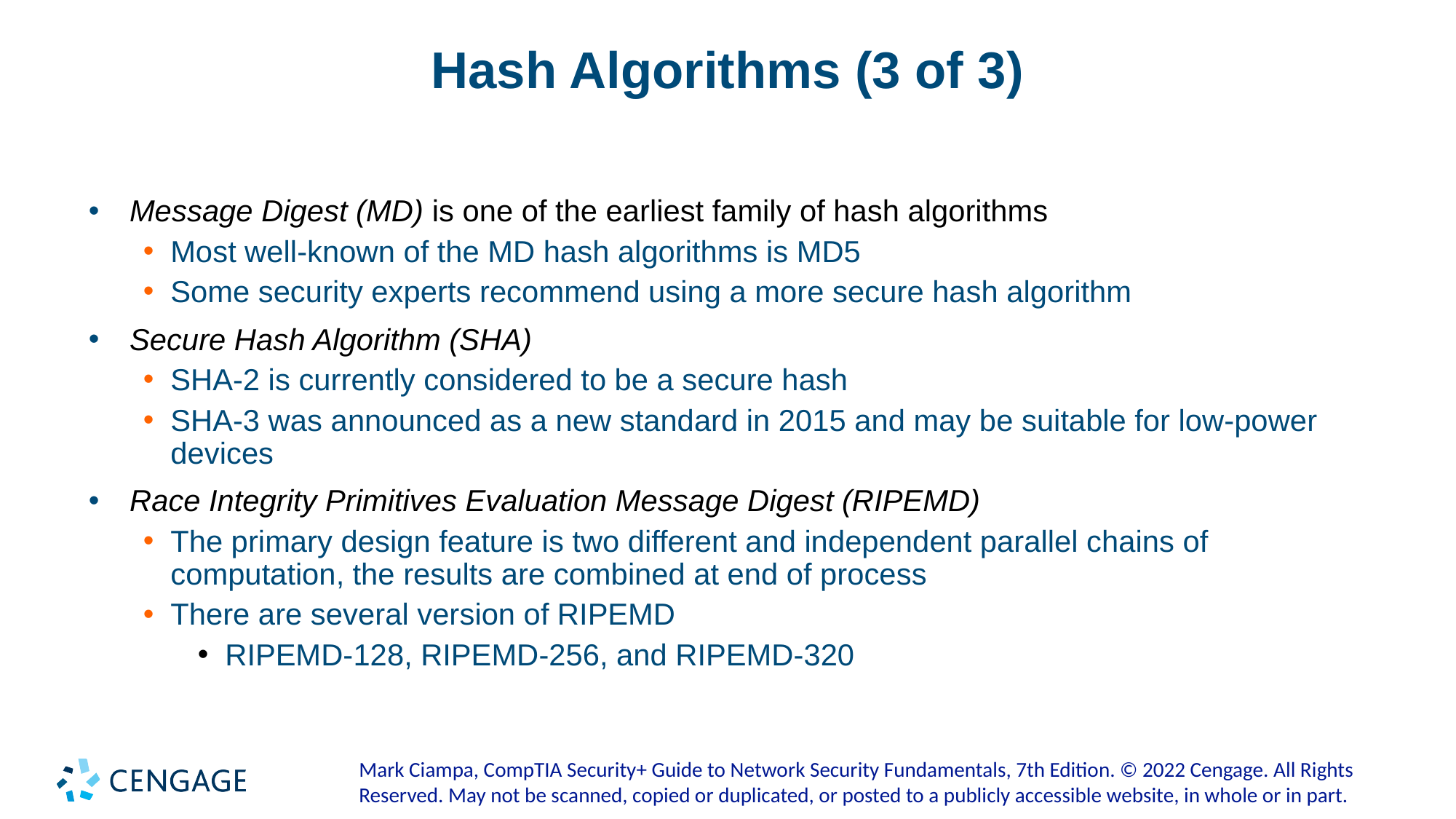

# Hash Algorithms (3 of 3)
Message Digest (MD) is one of the earliest family of hash algorithms
Most well-known of the MD hash algorithms is MD5
Some security experts recommend using a more secure hash algorithm
Secure Hash Algorithm (SHA)
SHA-2 is currently considered to be a secure hash
SHA-3 was announced as a new standard in 2015 and may be suitable for low-power devices
Race Integrity Primitives Evaluation Message Digest (RIPEMD)
The primary design feature is two different and independent parallel chains of computation, the results are combined at end of process
There are several version of RIPEMD
RIPEMD-128, RIPEMD-256, and RIPEMD-320